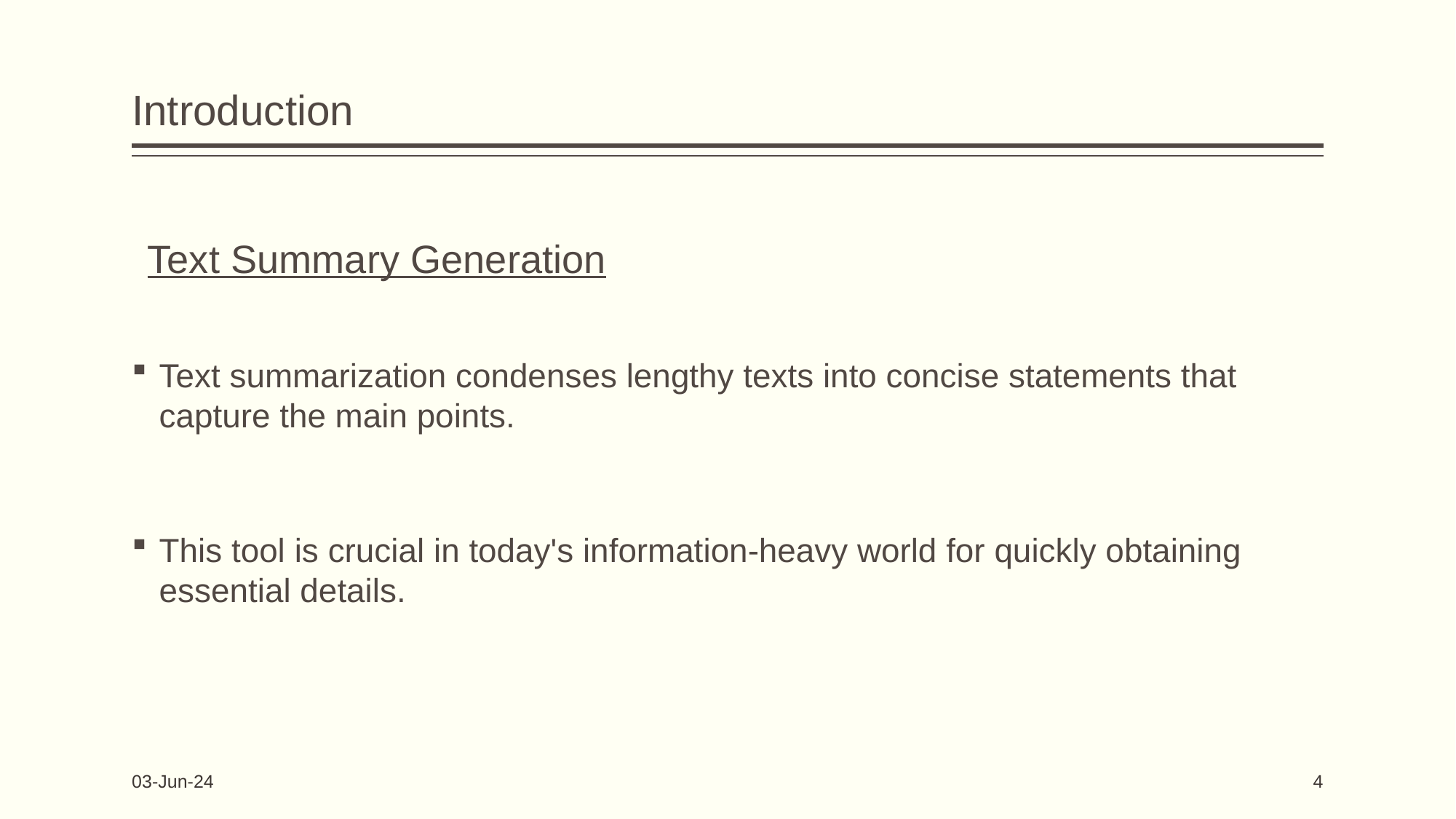

# Introduction
Text Summary Generation
Text summarization condenses lengthy texts into concise statements that capture the main points.

This tool is crucial in today's information-heavy world for quickly obtaining essential details.
03-Jun-24
4